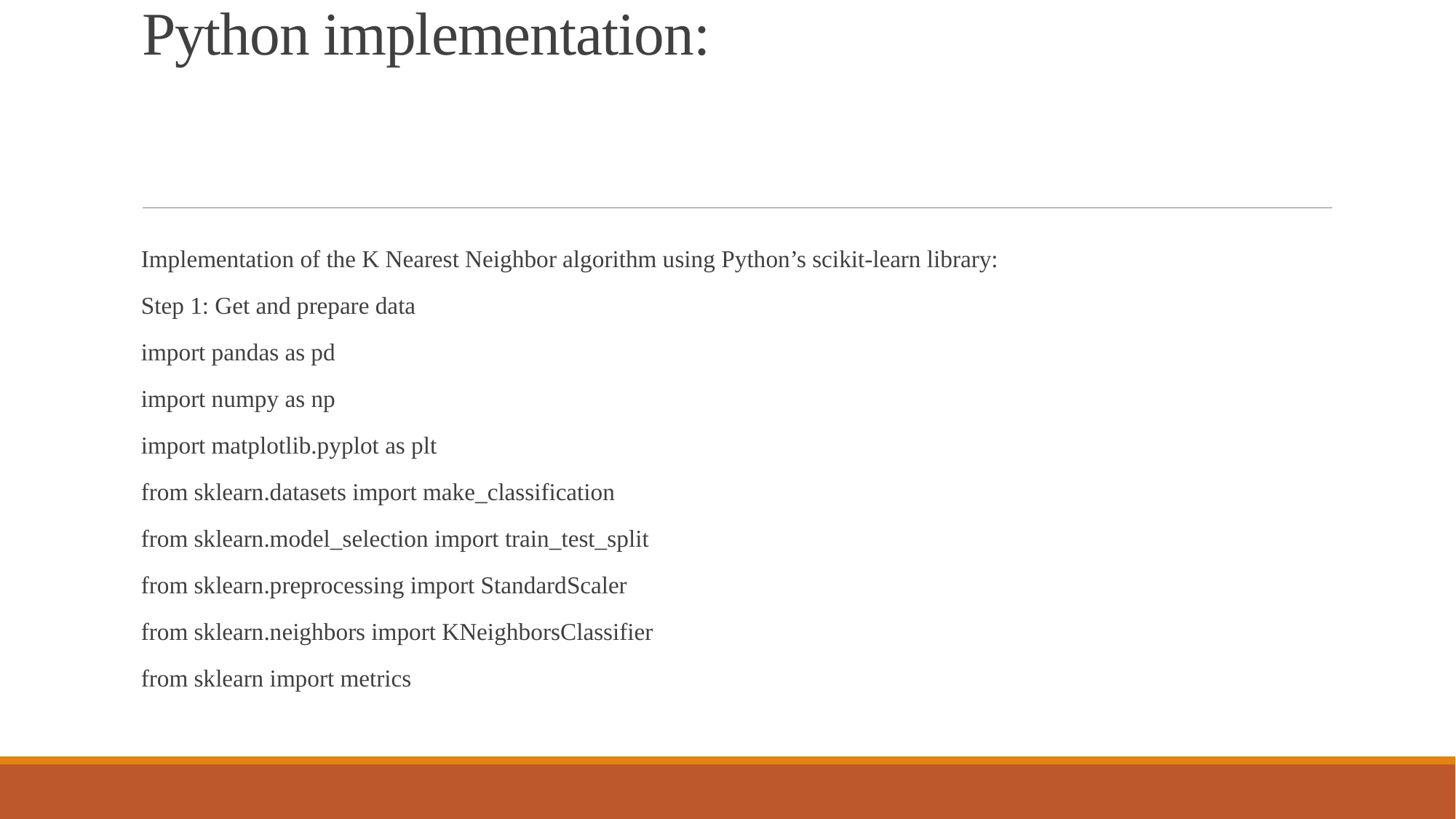

# Python implementation:
Implementation of the K Nearest Neighbor algorithm using Python’s scikit-learn library:
Step 1: Get and prepare data
import pandas as pd
import numpy as np
import matplotlib.pyplot as plt
from sklearn.datasets import make_classification
from sklearn.model_selection import train_test_split
from sklearn.preprocessing import StandardScaler
from sklearn.neighbors import KNeighborsClassifier
from sklearn import metrics